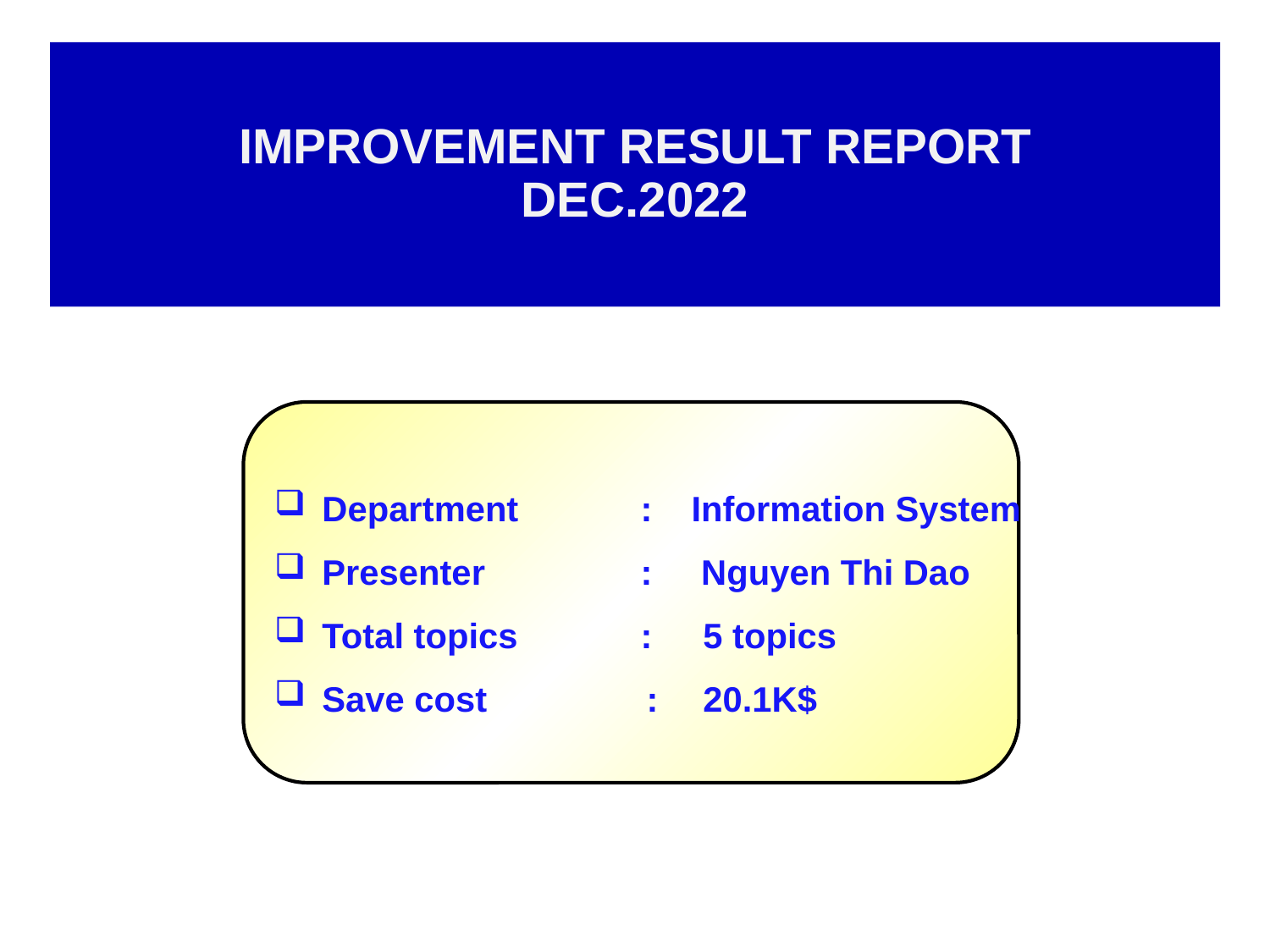

IMPROVEMENT RESULT REPORT
DEC.2022
Department	:    Information System
Presenter	:     Nguyen Thi Dao
Total topics	:	5 topics
Save cost	:  	20.1K$